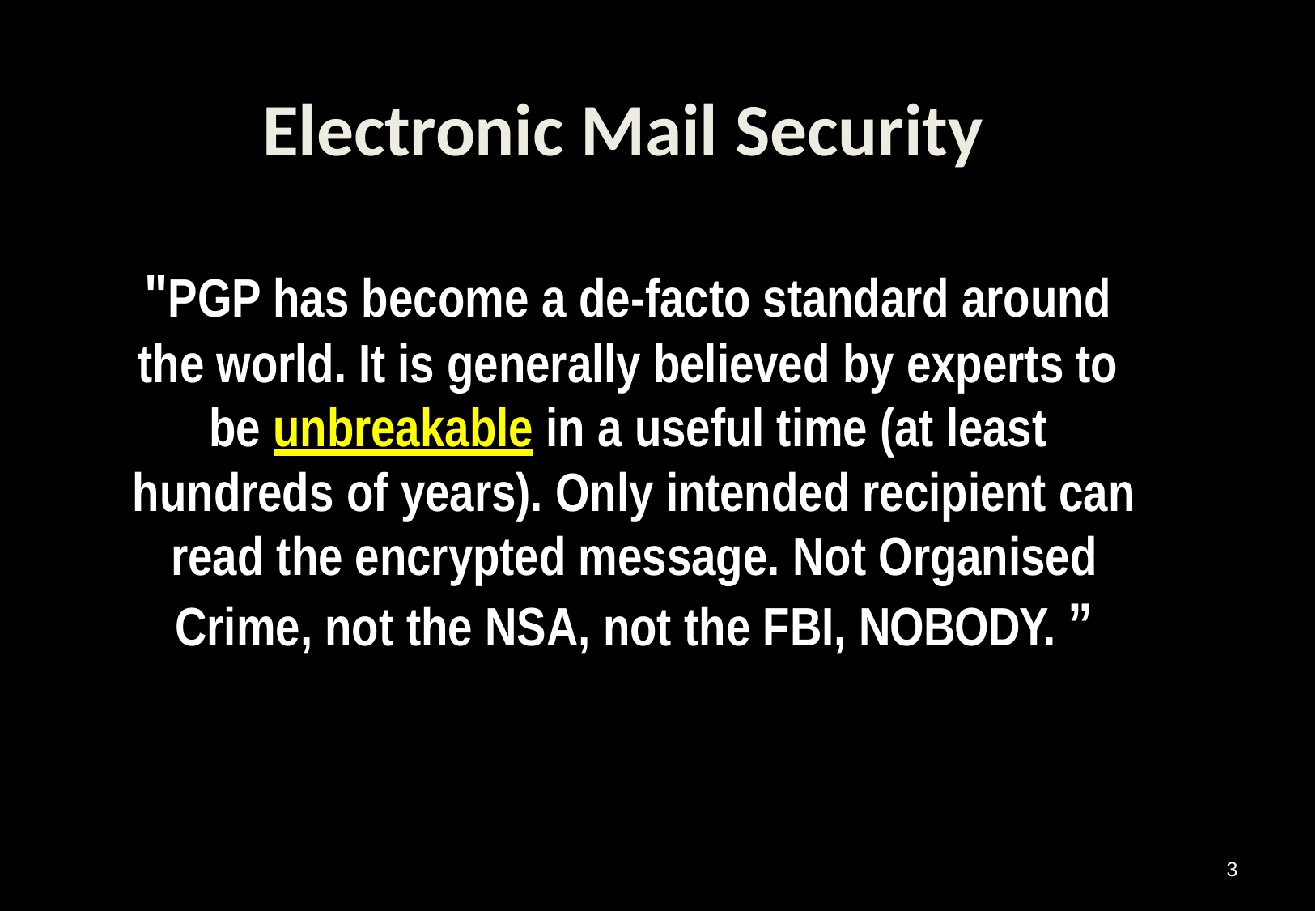

# Electronic Mail Security
"PGP has become a de-facto standard around  the world. It is generally believed by experts to  be unbreakable in a useful time (at least  hundreds of years). Only intended recipient can  read the encrypted message. Not Organised  Crime, not the NSA, not the FBI, NOBODY. ”
3